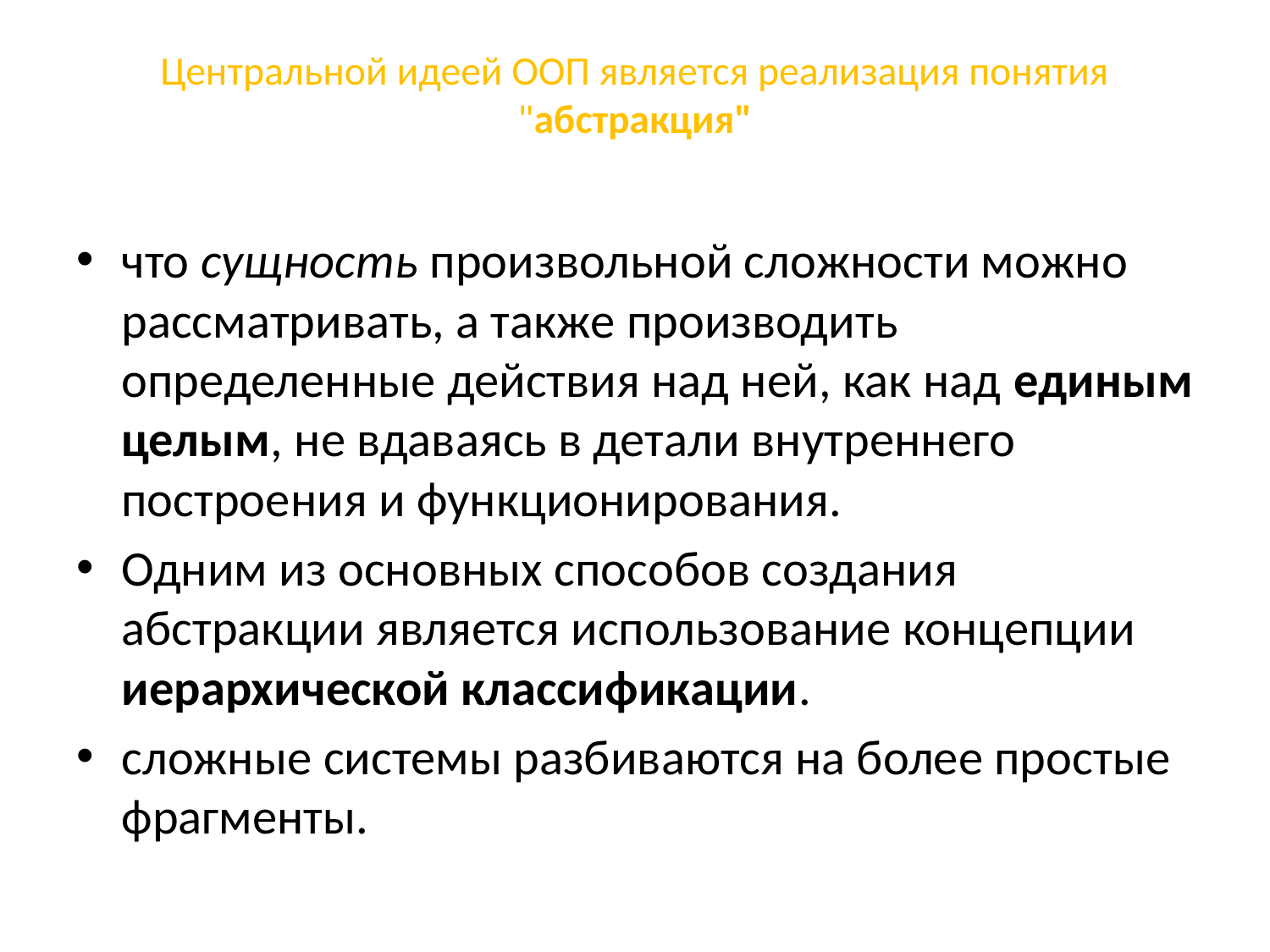

# Центральной идеей ООП является реализация понятия "абстракция"
что сущность произвольной сложности можно рассматривать, а также производить определенные действия над ней, как над единым целым, не вдаваясь в детали внутреннего построения и функционирования.
Одним из основных способов создания абстракции является использование концепции иерархической классификации.
сложные системы разбиваются на более простые фрагменты.